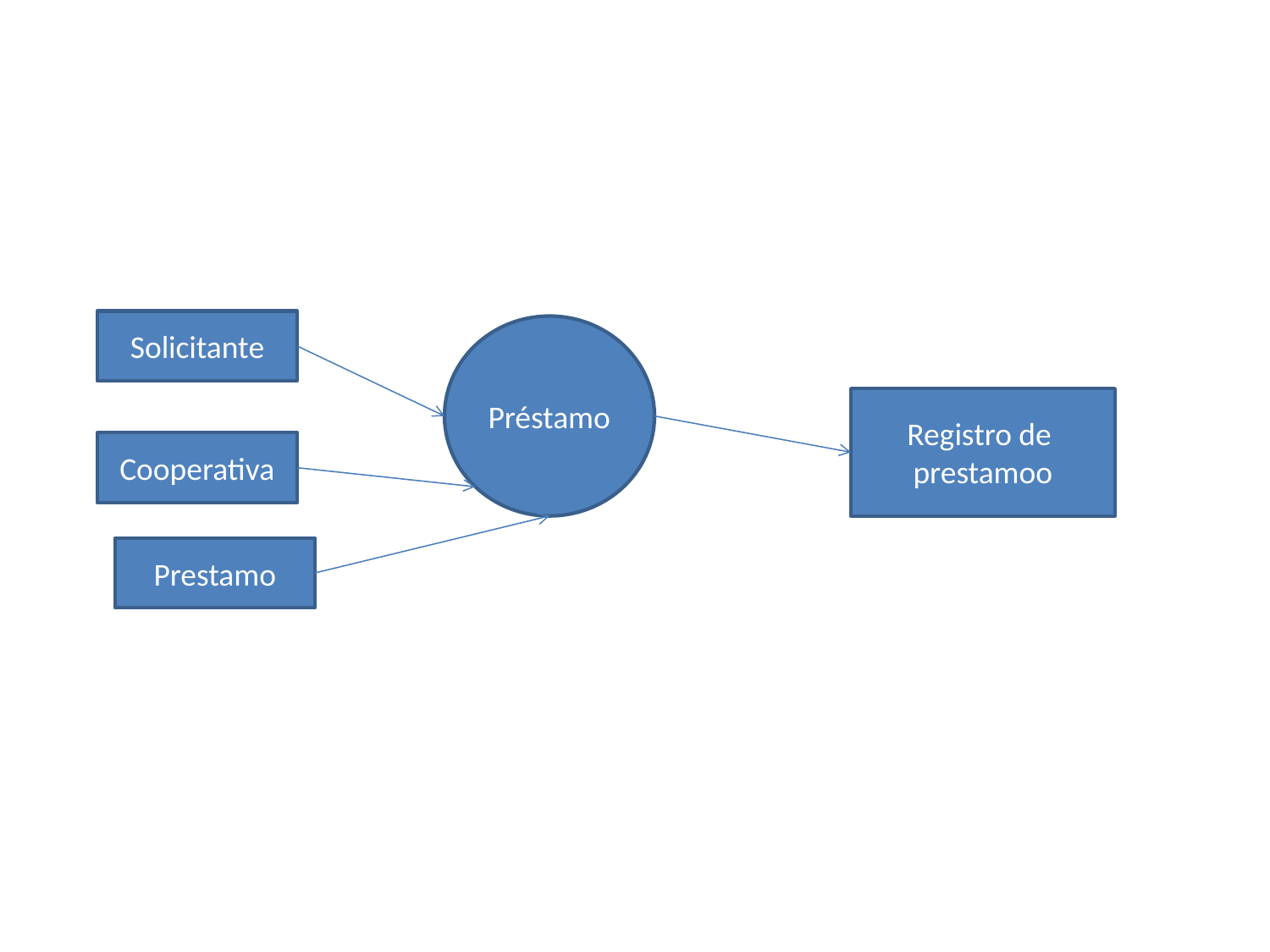

Solicitante
Préstamo
Registro de
prestamoo
Cooperativa
Prestamo